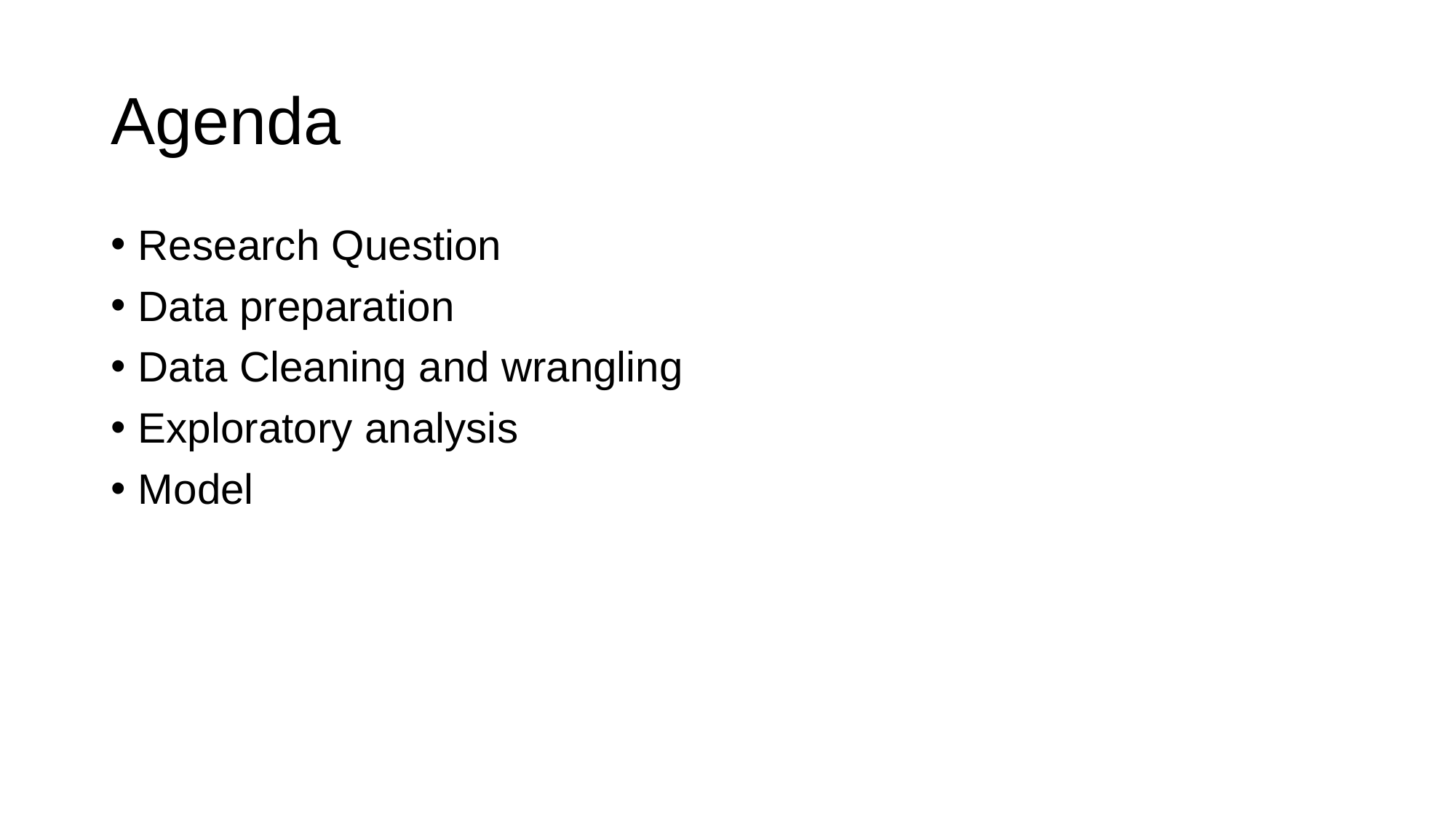

# Agenda
Research Question
Data preparation
Data Cleaning and wrangling
Exploratory analysis
Model